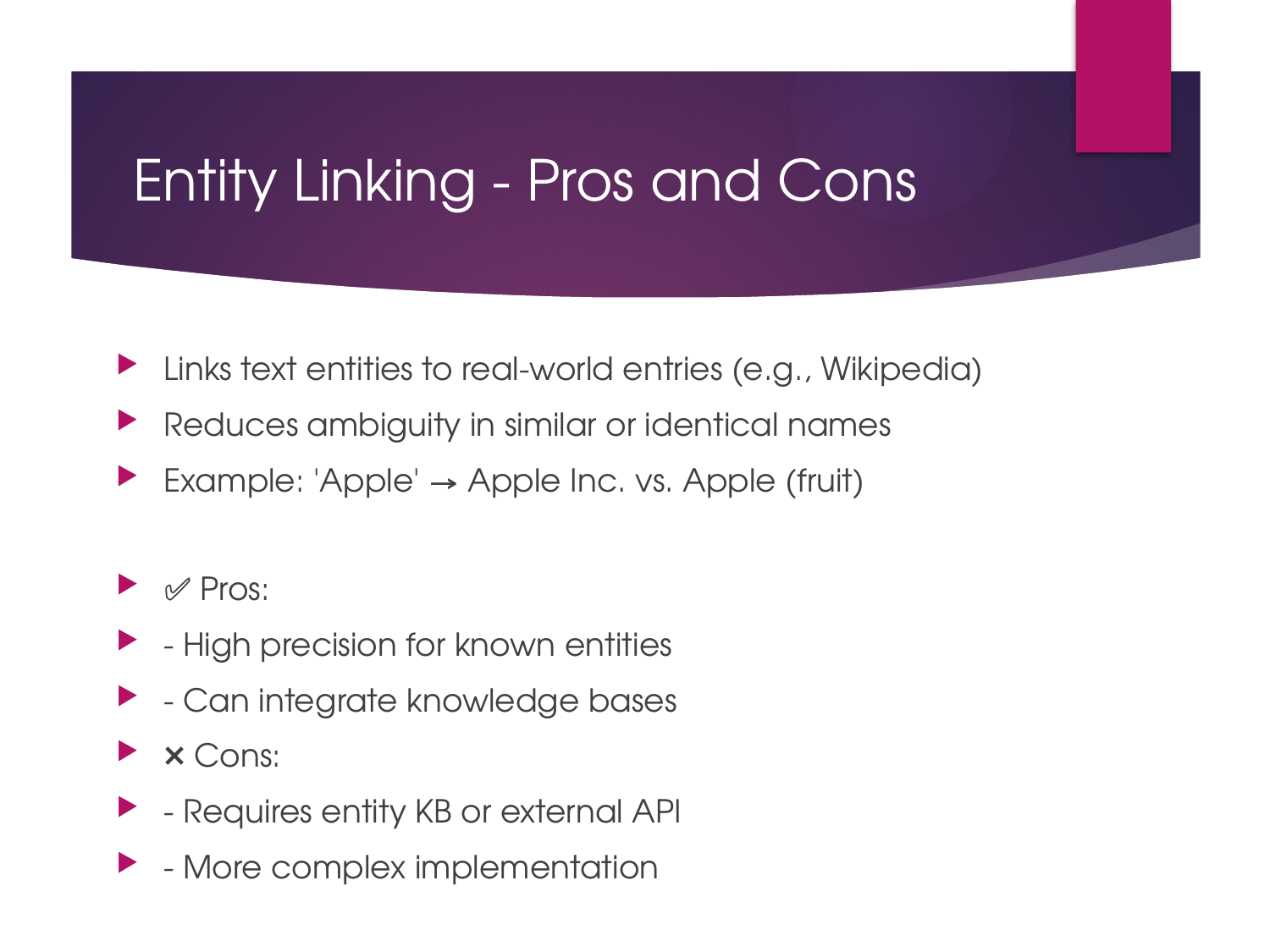

# Entity Linking - Pros and Cons

Links text entities to real-world entries (e.g., Wikipedia)
Reduces ambiguity in similar or identical names
Example: 'Apple' → Apple Inc. vs. Apple (fruit)

✅ Pros:
- High precision for known entities
- Can integrate knowledge bases
❌ Cons:
- Requires entity KB or external API
- More complex implementation